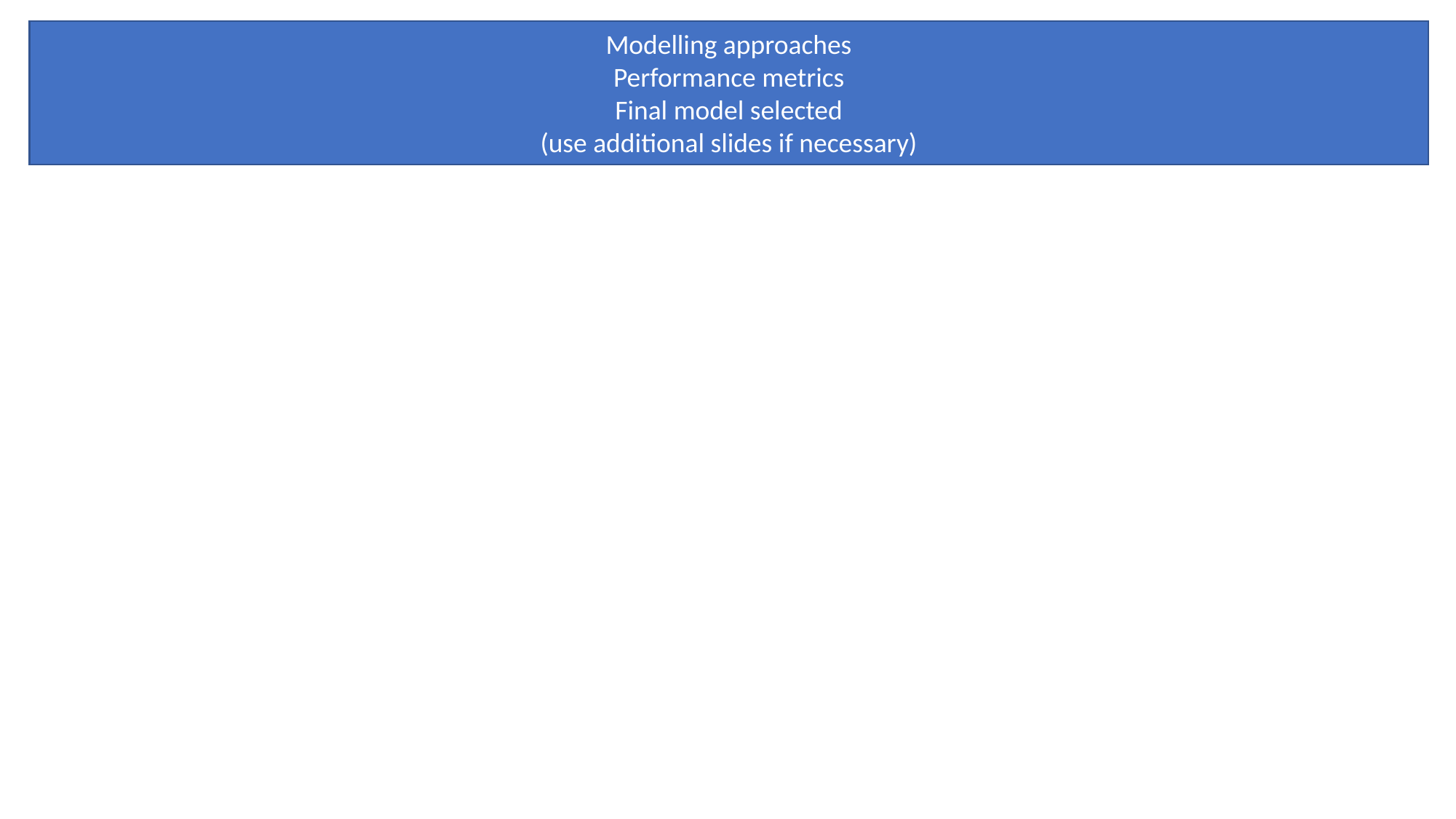

Modelling approaches
Performance metrics
Final model selected
(use additional slides if necessary)